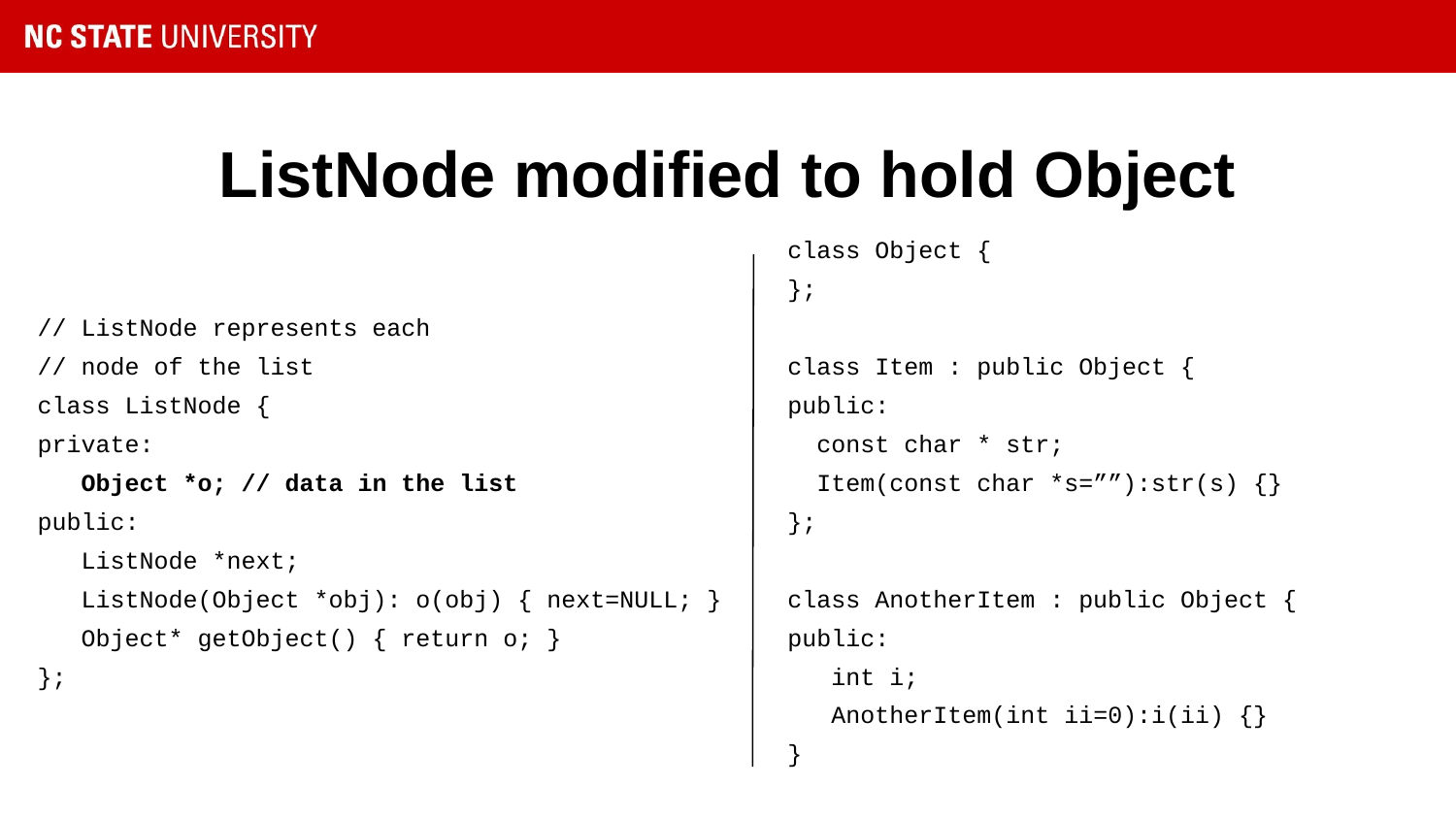

# ListNode modified to hold Object
// ListNode represents each
// node of the list
class ListNode {
private:
   Object *o; // data in the list
public:
   ListNode *next;
   ListNode(Object *obj): o(obj) { next=NULL; }
   Object* getObject() { return o; }
};
class Object {
};

class Item : public Object {
public:
  const char * str;
  Item(const char *s=””):str(s) {}
};

class AnotherItem : public Object {
public:
   int i;
   AnotherItem(int ii=0):i(ii) {}
}